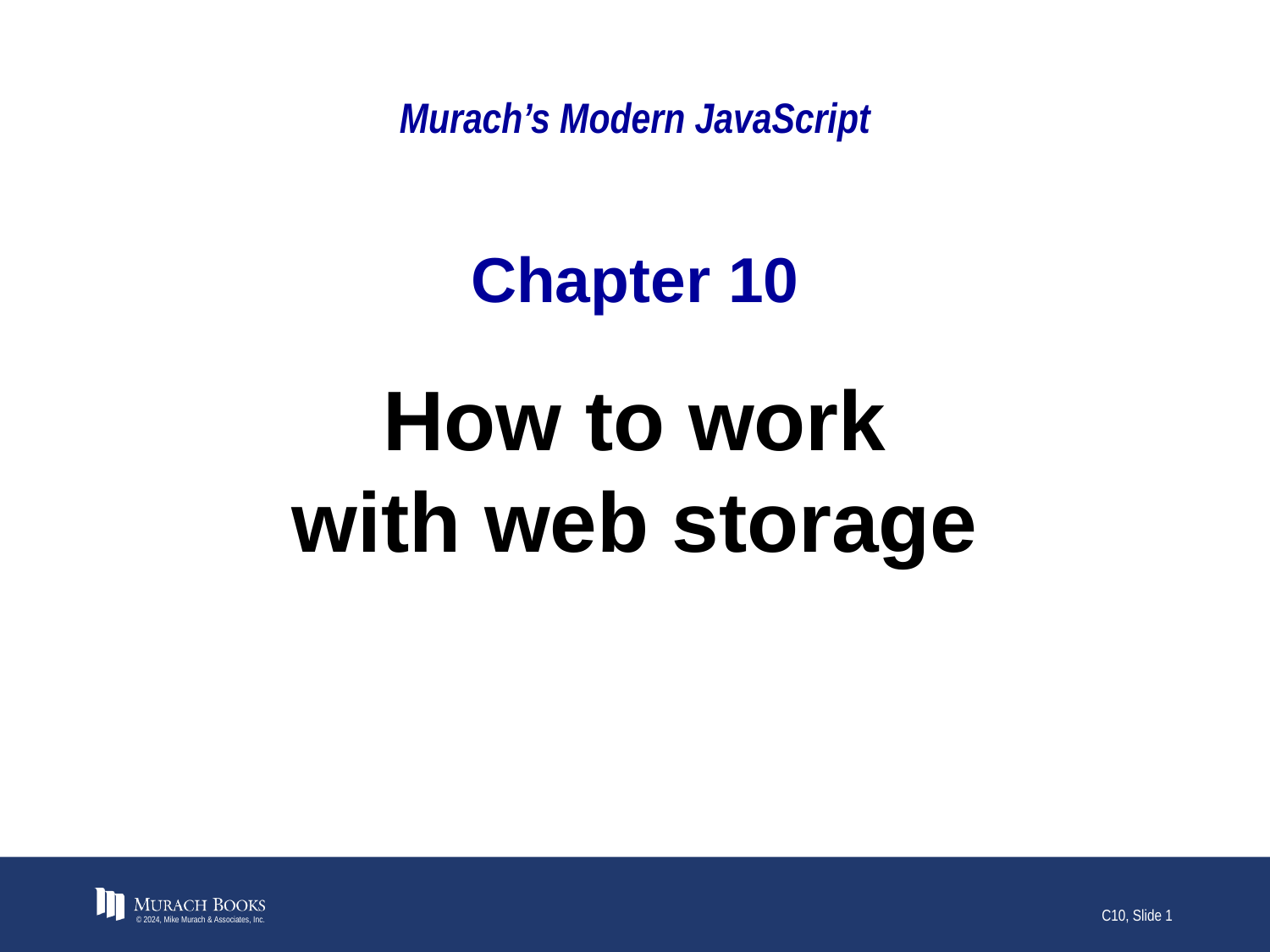

# Murach’s Modern JavaScript
Chapter 10
How to work
with web storage
© 2024, Mike Murach & Associates, Inc.

C10, Slide 1